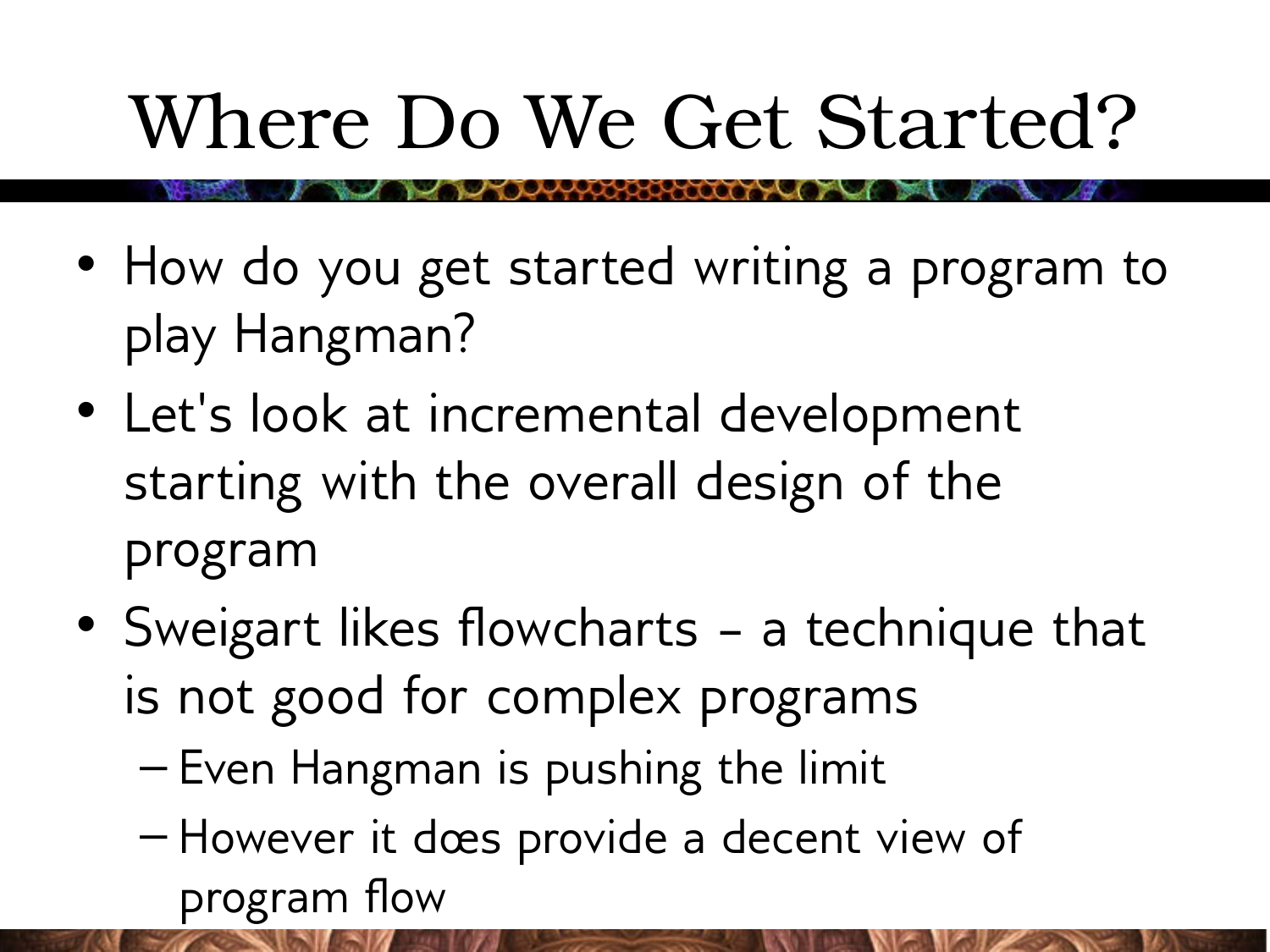

# Where Do We Get Started?
How do you get started writing a program to play Hangman?
Let's look at incremental development starting with the overall design of the program
Sweigart likes flowcharts – a technique that is not good for complex programs
Even Hangman is pushing the limit
However it does provide a decent view of program flow